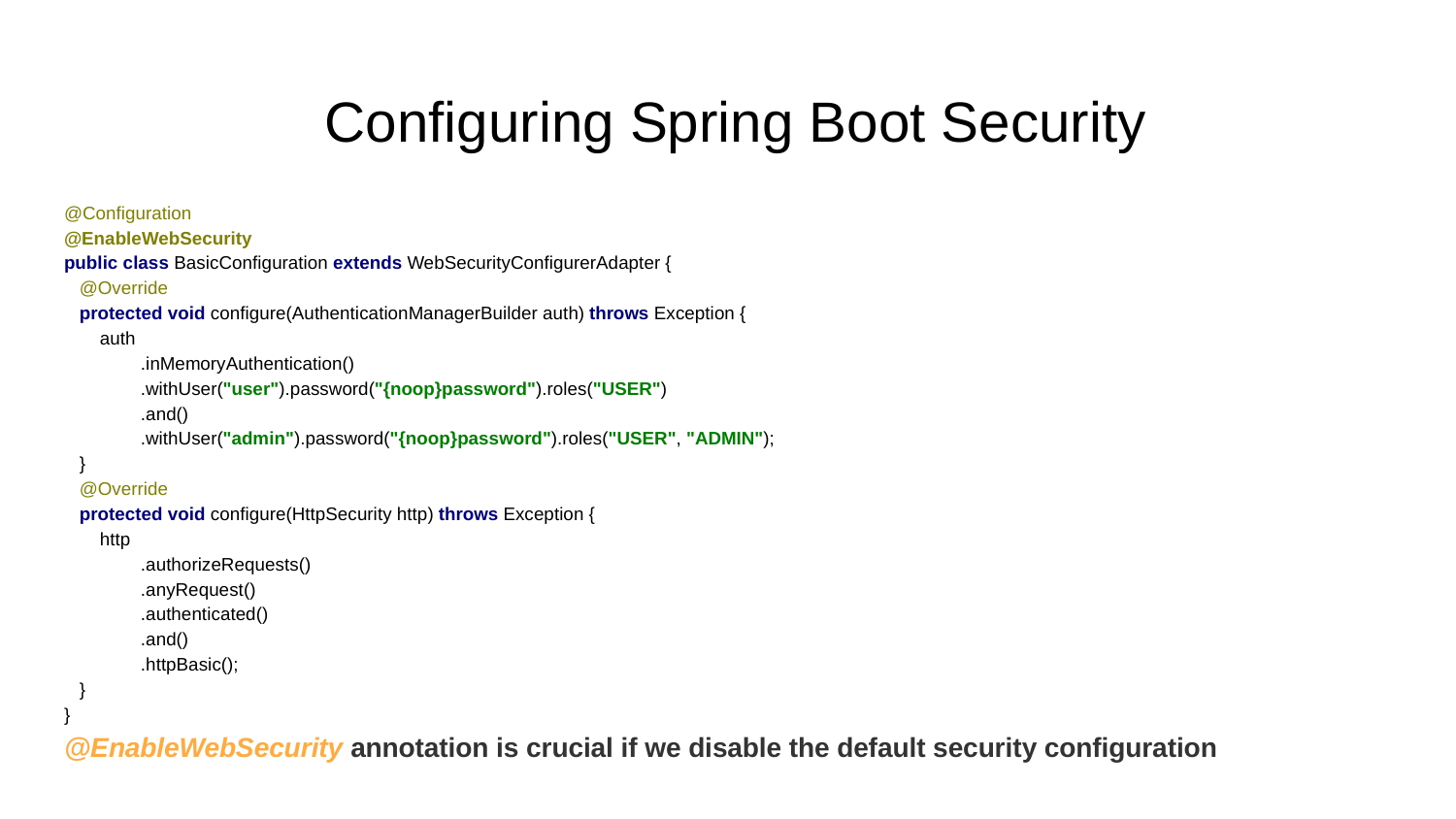

# Configuring Spring Boot Security
@Configuration
@EnableWebSecurity
public class BasicConfiguration extends WebSecurityConfigurerAdapter {
   @Override
   protected void configure(AuthenticationManagerBuilder auth) throws Exception {
       auth
               .inMemoryAuthentication()
               .withUser("user").password("{noop}password").roles("USER")
               .and()
               .withUser("admin").password("{noop}password").roles("USER", "ADMIN");
   }
   @Override
   protected void configure(HttpSecurity http) throws Exception {
       http
               .authorizeRequests()
               .anyRequest()
               .authenticated()
               .and()
               .httpBasic();
   }
}
@EnableWebSecurity annotation is crucial if we disable the default security configuration